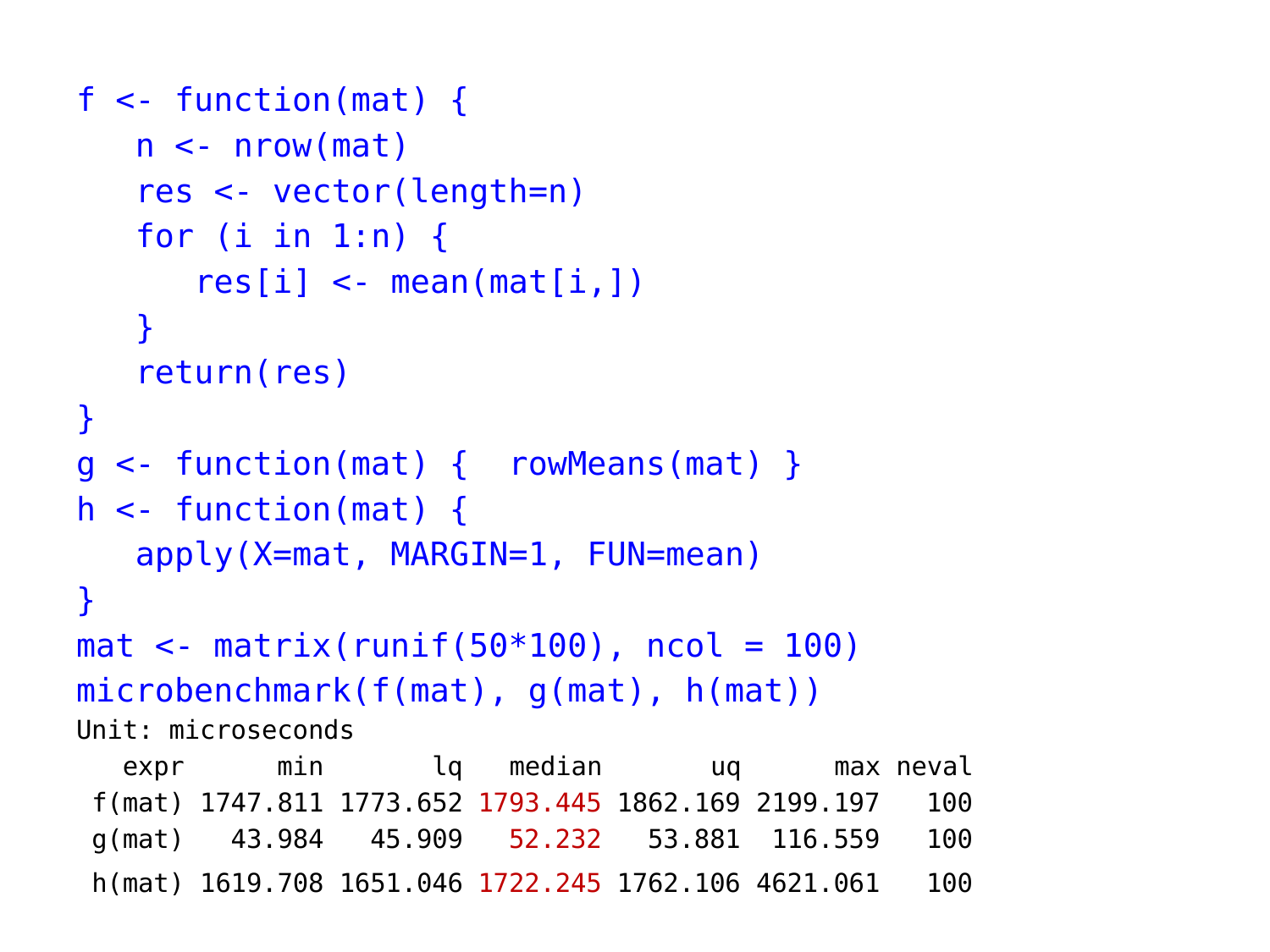

f <- function(mat) {
   n <- nrow(mat)
   res <- vector(length=n)
   for (i in 1:n) {
      res[i] <- mean(mat[i,])
   }
   return(res)
}
g <- function(mat) {  rowMeans(mat) }
h <- function(mat) {
   apply(X=mat, MARGIN=1, FUN=mean)
}
mat <- matrix(runif(50*100), ncol = 100)
microbenchmark(f(mat), g(mat), h(mat))
Unit: microseconds
   expr      min       lq   median       uq      max neval
 f(mat) 1747.811 1773.652 1793.445 1862.169 2199.197   100
 g(mat)   43.984   45.909   52.232   53.881  116.559   100
 h(mat) 1619.708 1651.046 1722.245 1762.106 4621.061   100